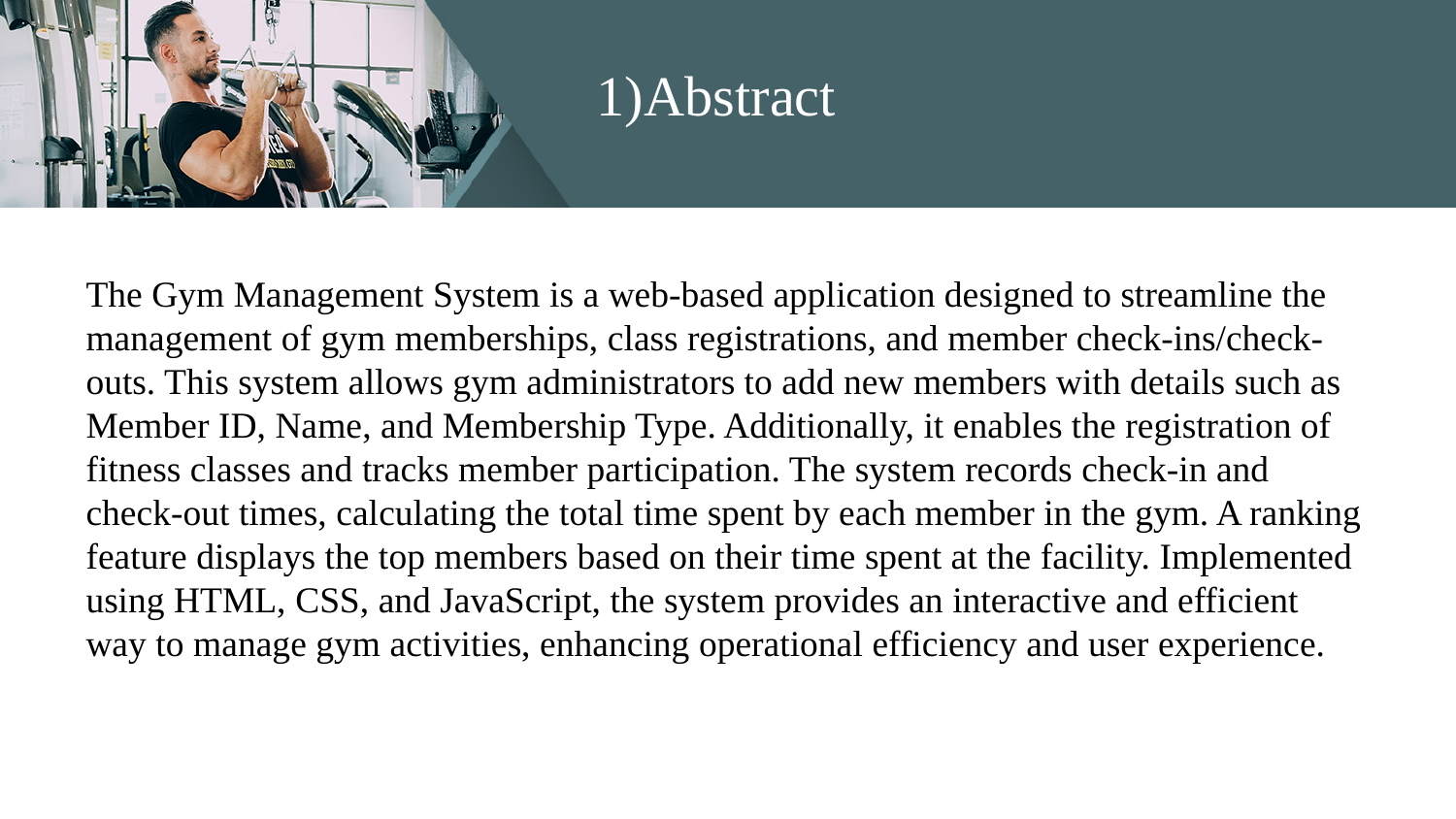

# 1)Abstract
The Gym Management System is a web-based application designed to streamline the management of gym memberships, class registrations, and member check-ins/check-outs. This system allows gym administrators to add new members with details such as Member ID, Name, and Membership Type. Additionally, it enables the registration of fitness classes and tracks member participation. The system records check-in and check-out times, calculating the total time spent by each member in the gym. A ranking feature displays the top members based on their time spent at the facility. Implemented using HTML, CSS, and JavaScript, the system provides an interactive and efficient way to manage gym activities, enhancing operational efficiency and user experience.